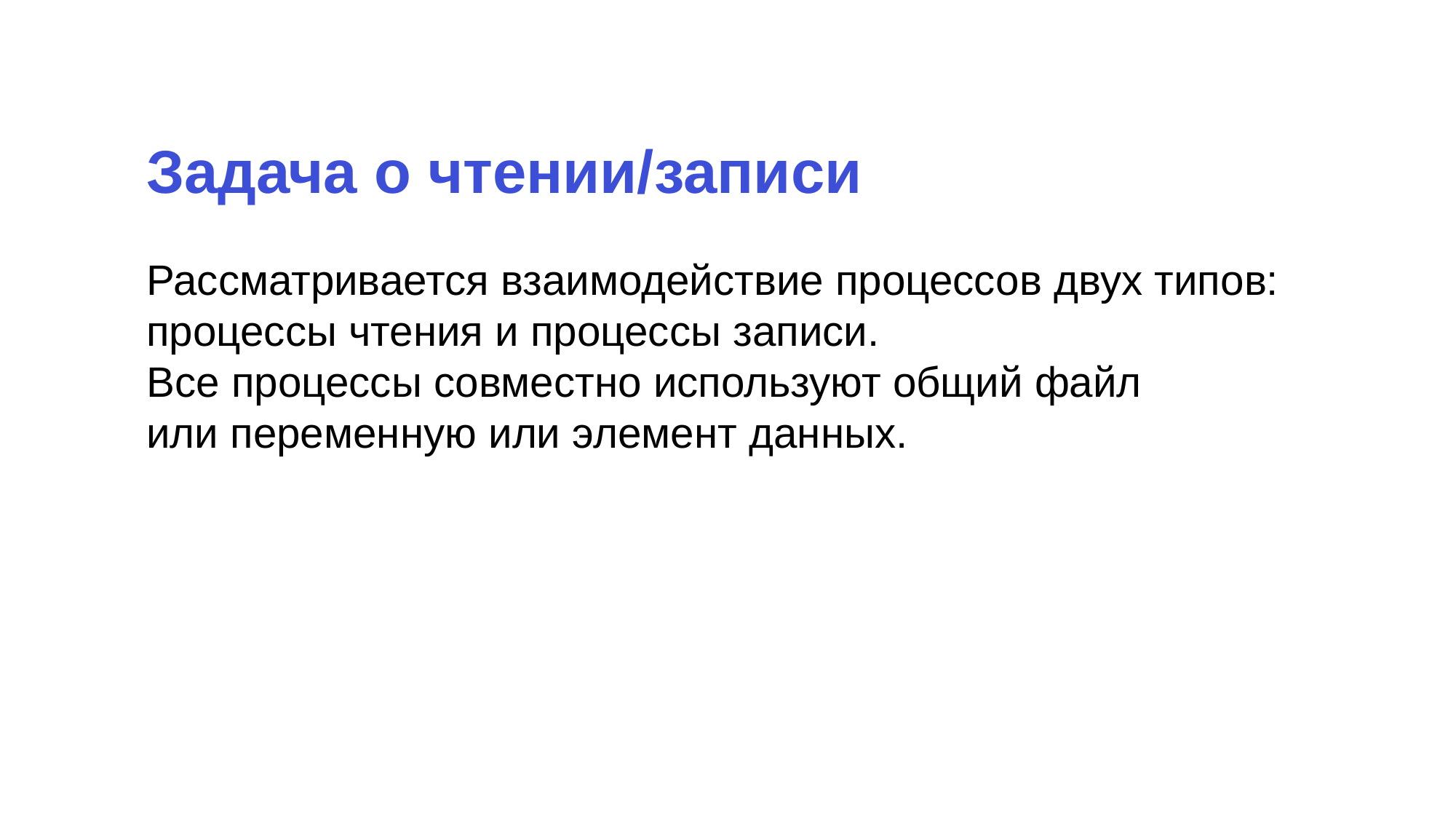

Задача о чтении/записи
Рассматривается взаимодействие процессов двух типов: процессы чтения и процессы записи.
Все процессы совместно используют общий файл
или переменную или элемент данных.